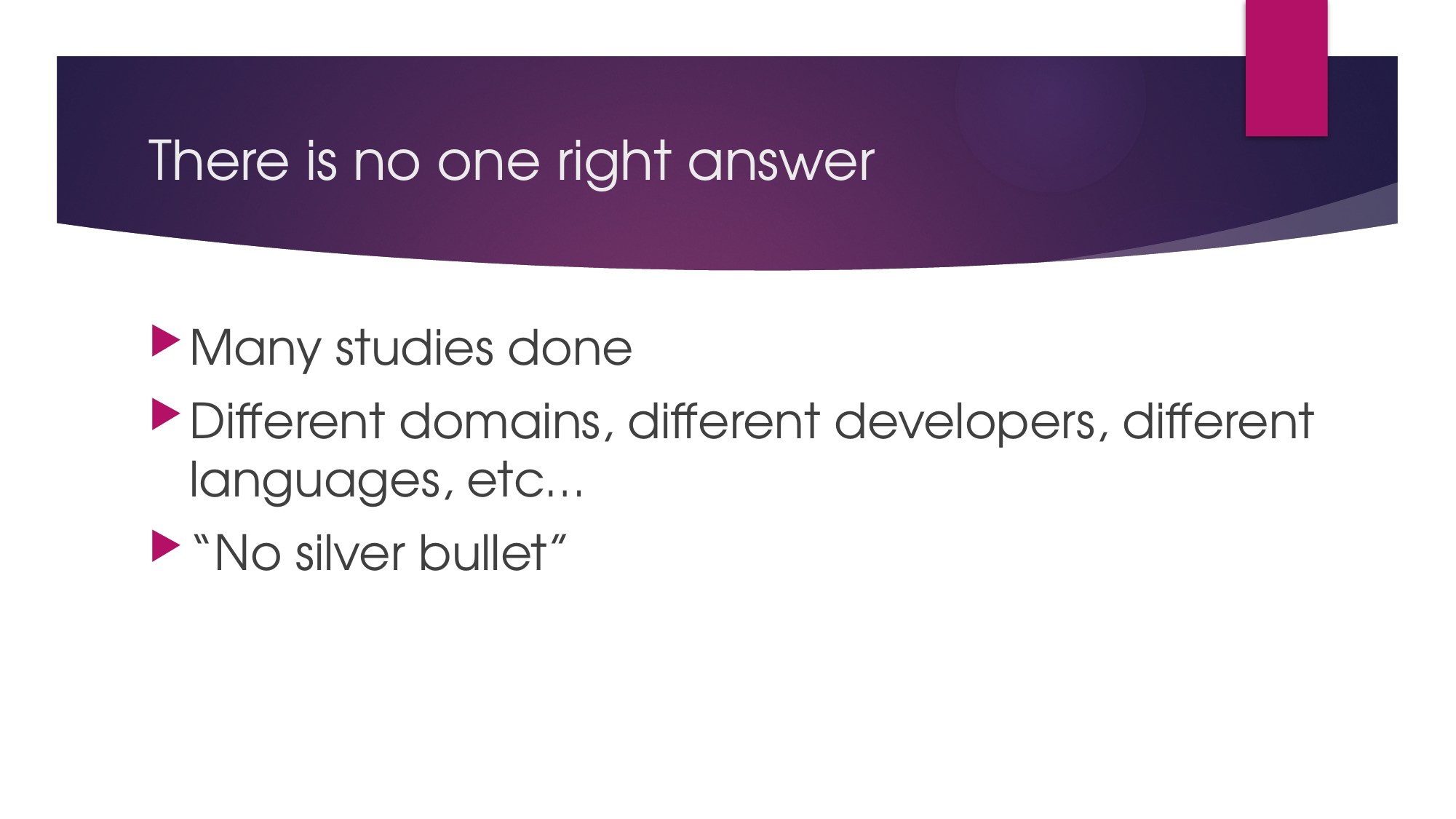

# There is no one right answer
Many studies done
Different domains, different developers, different languages, etc…
“No silver bullet”